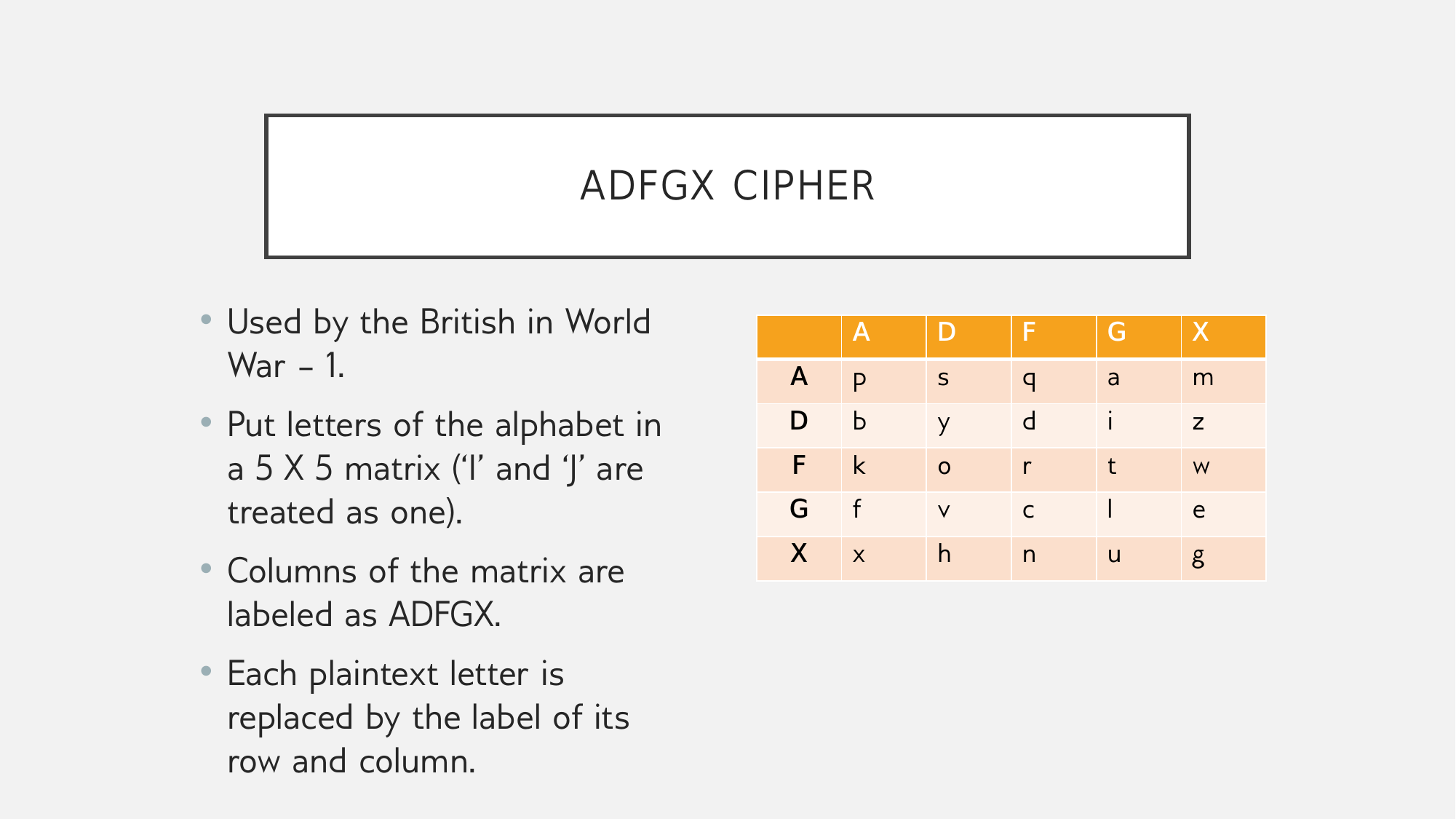

# ADFGX cipher

Used by the British in World War – 1.
Put letters of the alphabet in a 5 X 5 matrix (‘I’ and ‘J’ are treated as one).
Columns of the matrix are labeled as ADFGX.
Each plaintext letter is replaced by the label of its row and column.

|  | A | D | F | G | X |
| --- | --- | --- | --- | --- | --- |
| A | p | s | q | a | m |
| D | b | y | d | i | z |
| F | k | o | r | t | w |
| G | f | v | c | l | e |
| X | x | h | n | u | g |